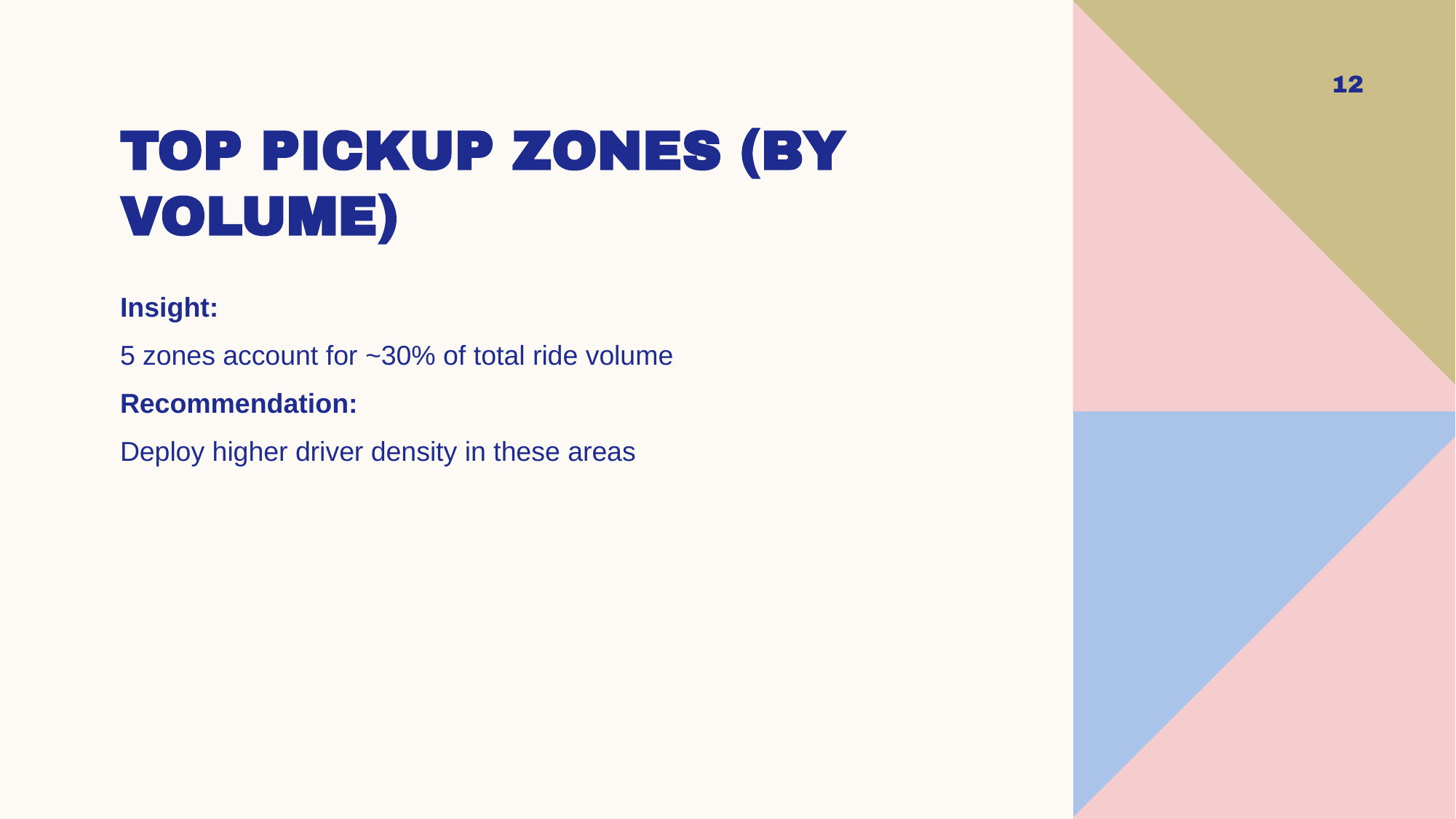

12
# Top Pickup Zones (by Volume)

Insight:
5 zones account for ~30% of total ride volume
Recommendation:
Deploy higher driver density in these areas